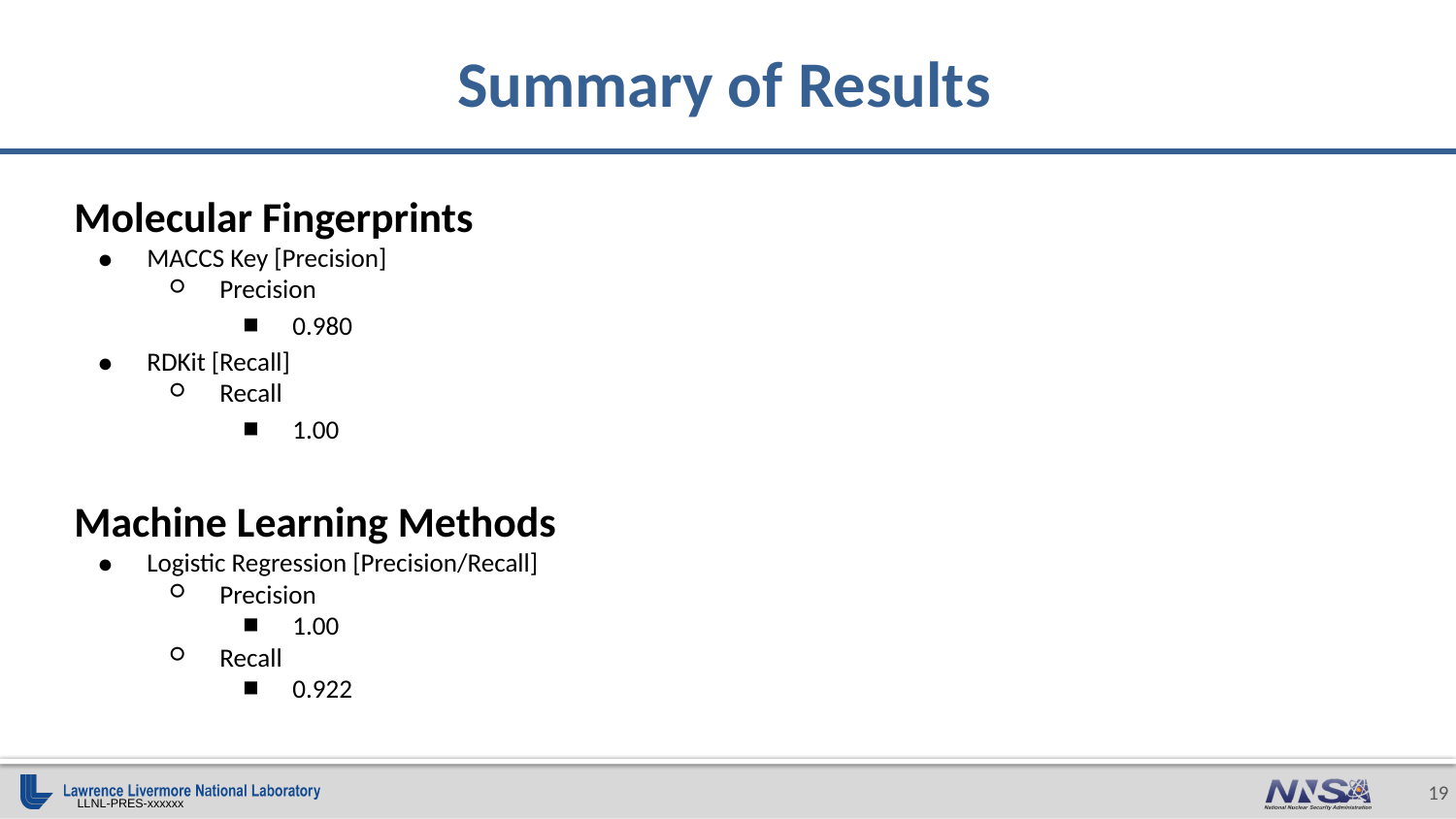

# Summary of Results
Molecular Fingerprints
MACCS Key [Precision]
Precision
0.980
RDKit [Recall]
Recall
1.00

Machine Learning Methods
Logistic Regression [Precision/Recall]
Precision
1.00
Recall
0.922